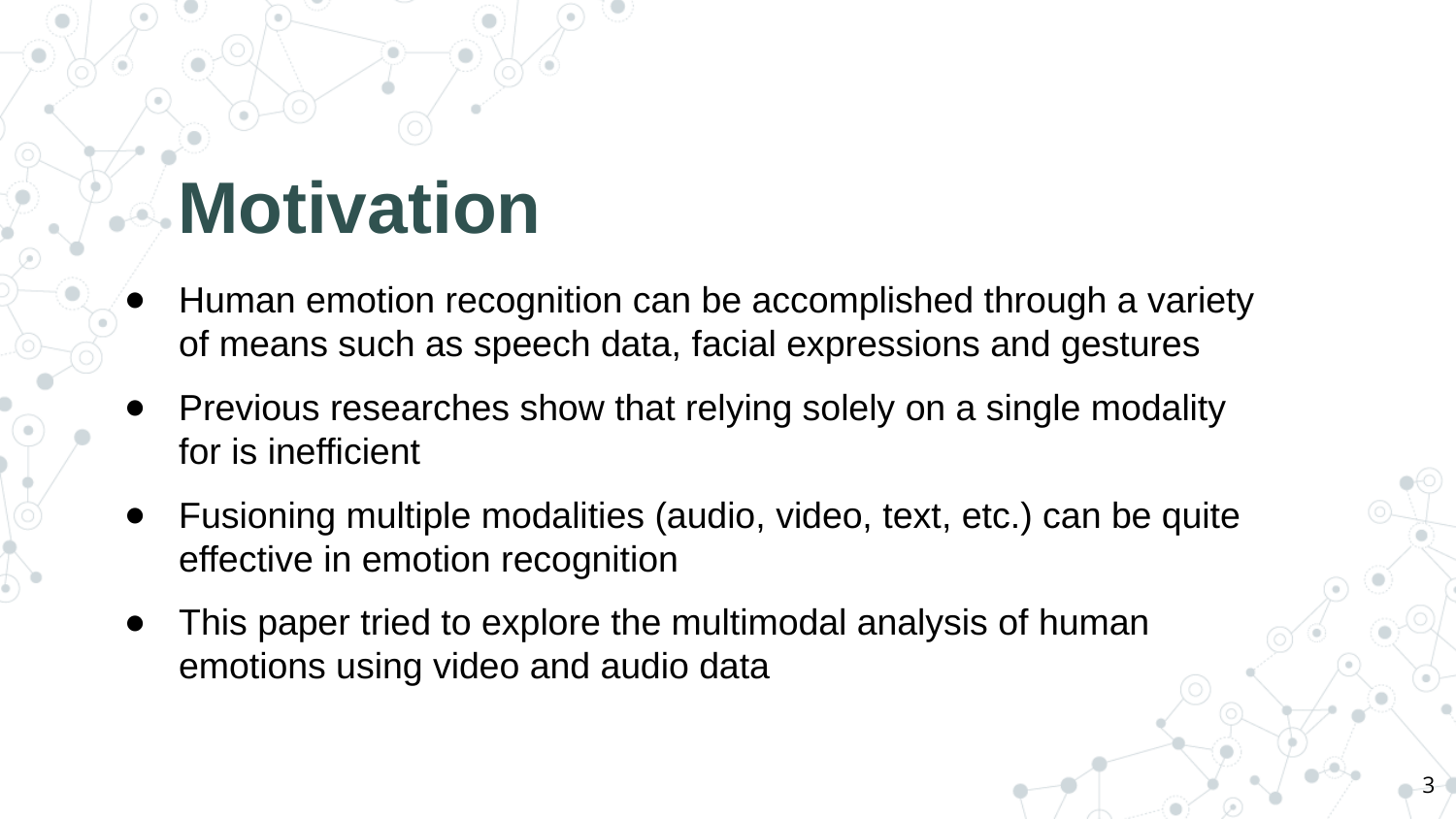

# Motivation
Human emotion recognition can be accomplished through a variety of means such as speech data, facial expressions and gestures
Previous researches show that relying solely on a single modality for is inefficient
Fusioning multiple modalities (audio, video, text, etc.) can be quite effective in emotion recognition
This paper tried to explore the multimodal analysis of human emotions using video and audio data

3